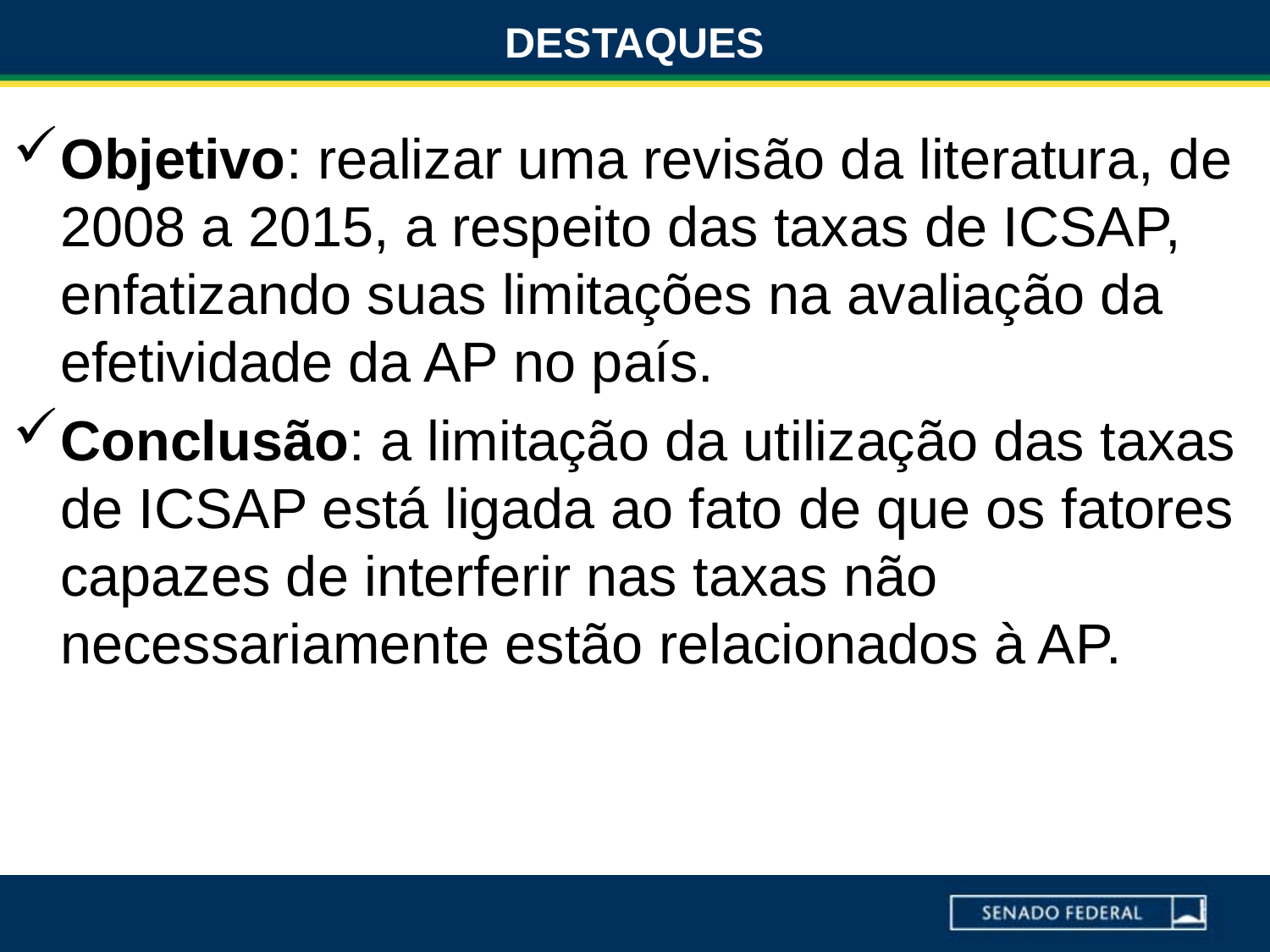

# DESTAQUES
Objetivo: realizar uma revisão da literatura, de 2008 a 2015, a respeito das taxas de ICSAP, enfatizando suas limitações na avaliação da efetividade da AP no país.
Conclusão: a limitação da utilização das taxas de ICSAP está ligada ao fato de que os fatores capazes de interferir nas taxas não necessariamente estão relacionados à AP.